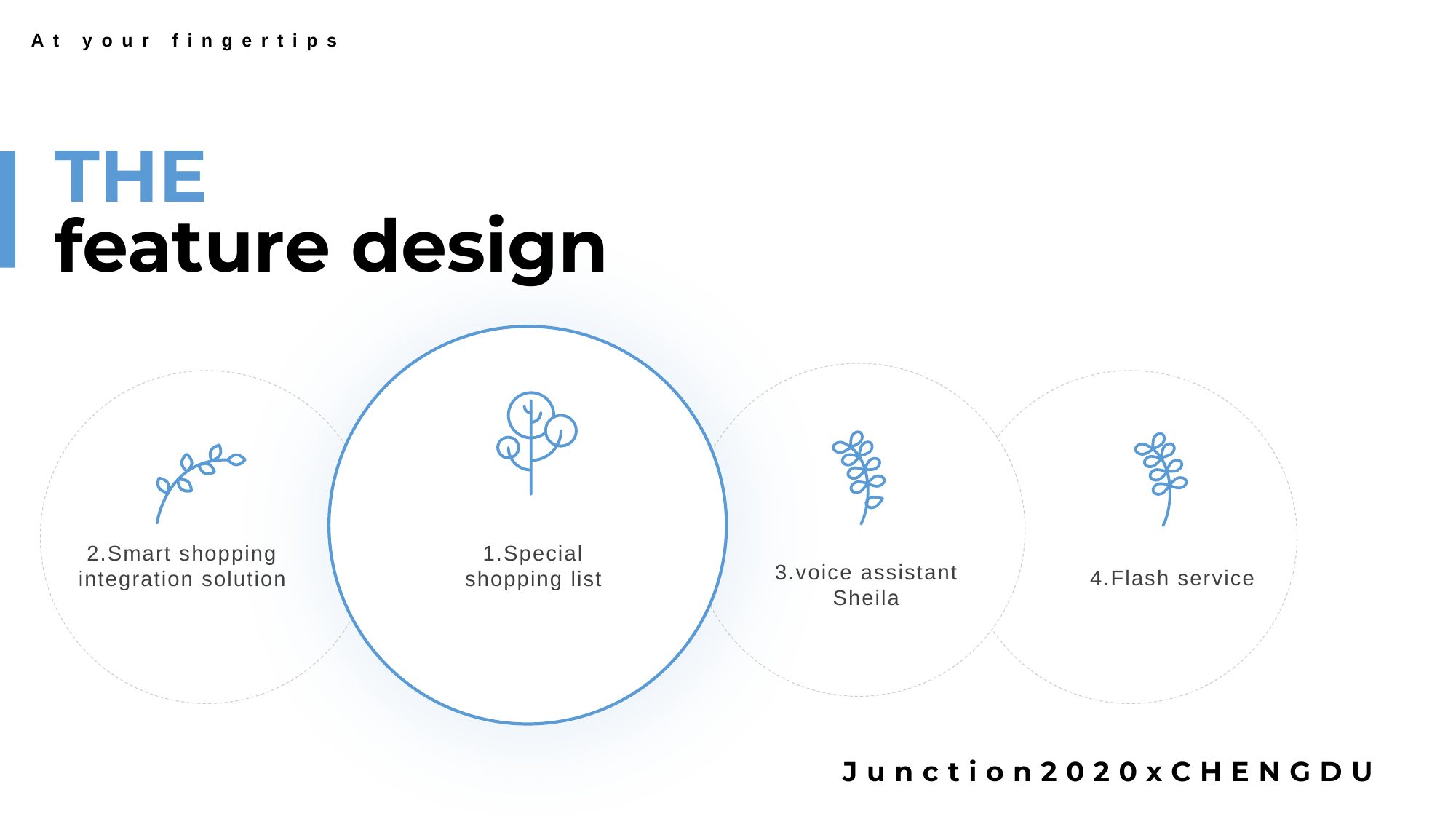

At your fingertips
THE
feature design

e7d195523061f1c01d60fa9f1cfcbfb3d7dea265119d71e15FBB43640B43E9A75E03FE54C774D5D4779ED45933E78901D3CB0E69E39D04A9E1E9B25CF060C4BCA4D072860494D0D8E683C2FE58414E159EC6F51AED966111AA2D2A5D80A4C67B6D5F9918F0F9F400AF202A65BB4C2A023C5479967FF82A2C63DE6C3276EA6DC3105460C281A88AAA

2.Smart shopping integration solution
1.Special shopping list
3.voice assistant
Sheila

4.Flash service
Junction2020xCHENGDU